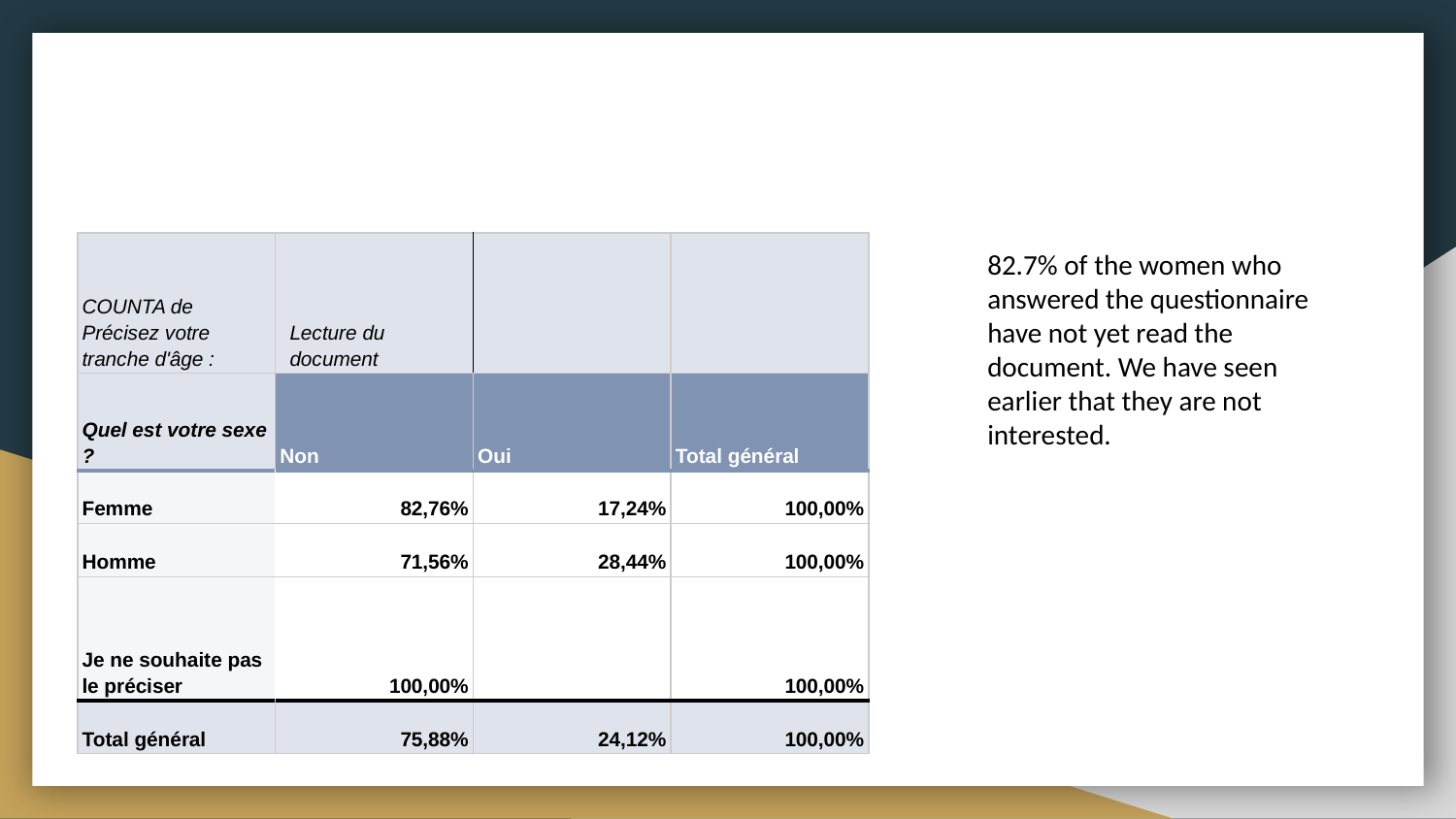

| COUNTA de Précisez votre tranche d'âge : | Lecture du document |  |  |
| --- | --- | --- | --- |
| Quel est votre sexe ? | Non | Oui | Total général |
| Femme | 82,76% | 17,24% | 100,00% |
| Homme | 71,56% | 28,44% | 100,00% |
| Je ne souhaite pas le préciser | 100,00% |  | 100,00% |
| Total général | 75,88% | 24,12% | 100,00% |
82.7% of the women who answered the questionnaire have not yet read the document. We have seen earlier that they are not interested.